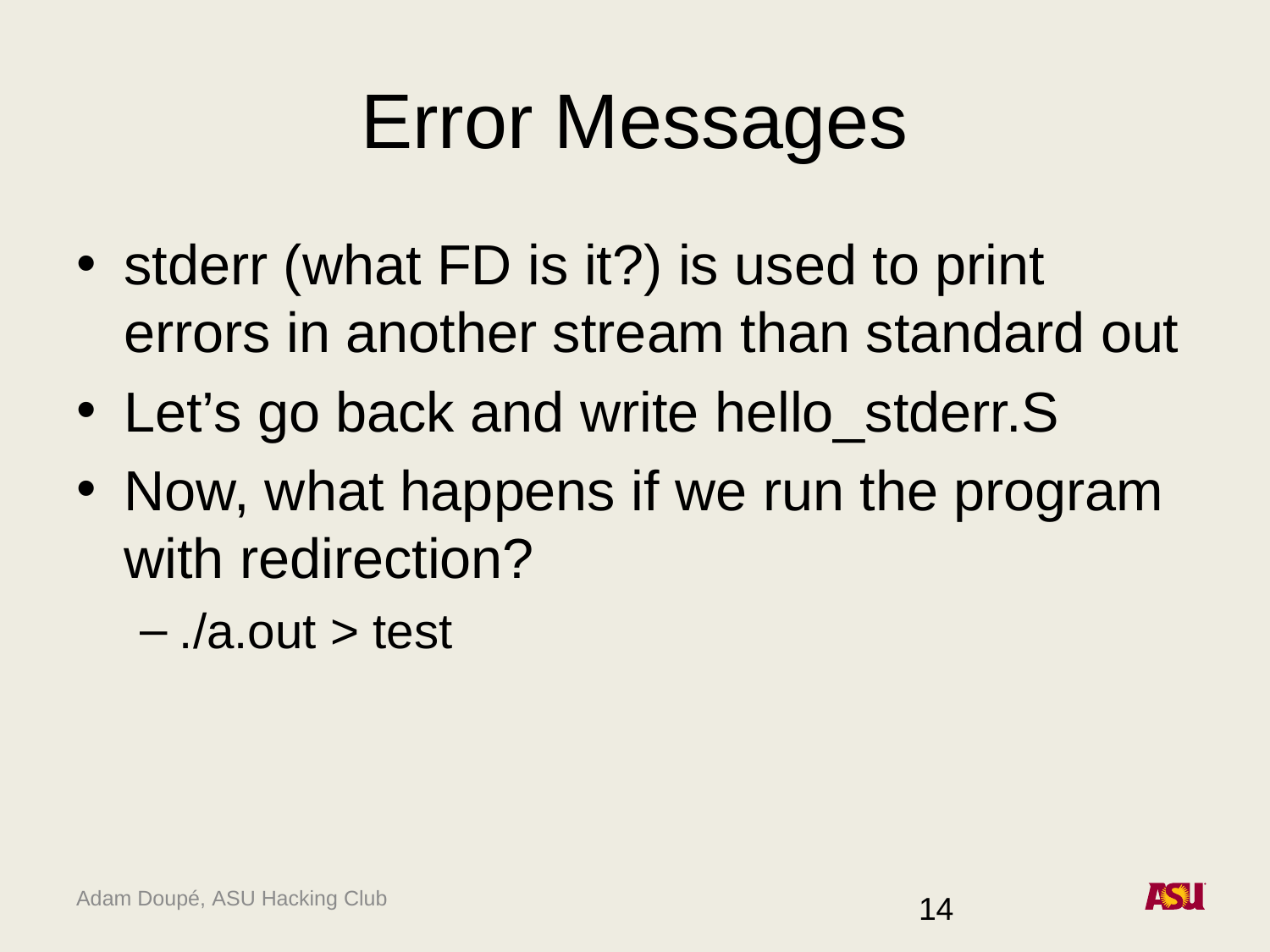

# Error Messages
stderr (what FD is it?) is used to print errors in another stream than standard out
Let’s go back and write hello_stderr.S
Now, what happens if we run the program with redirection?
./a.out > test
14